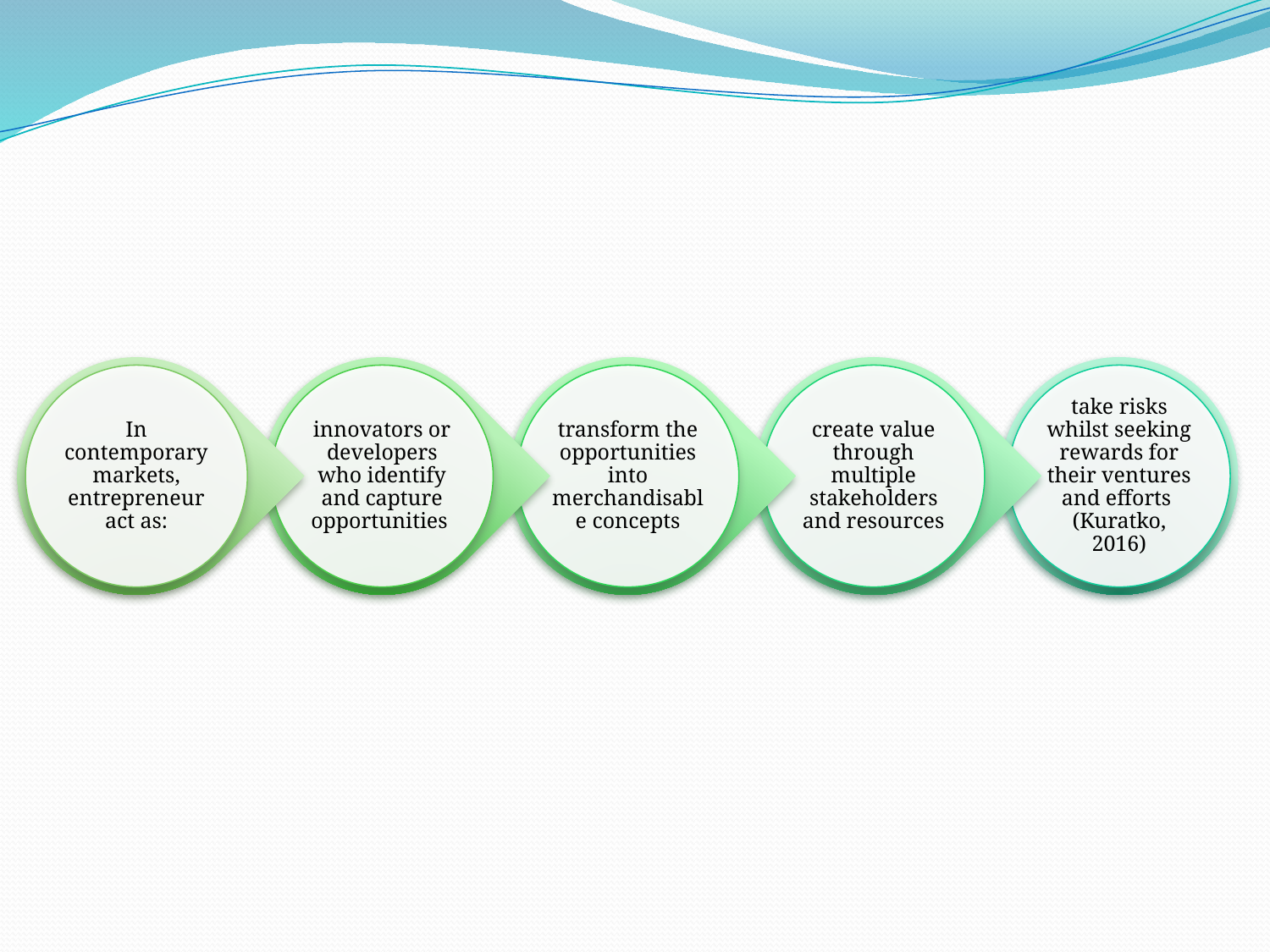

take risks whilst seeking rewards for their ventures and efforts  (Kuratko, 2016)
create value through multiple stakeholders and resources
transform the opportunities into merchandisable concepts
innovators or developers who identify and capture opportunities
In contemporary markets, entrepreneur act as: